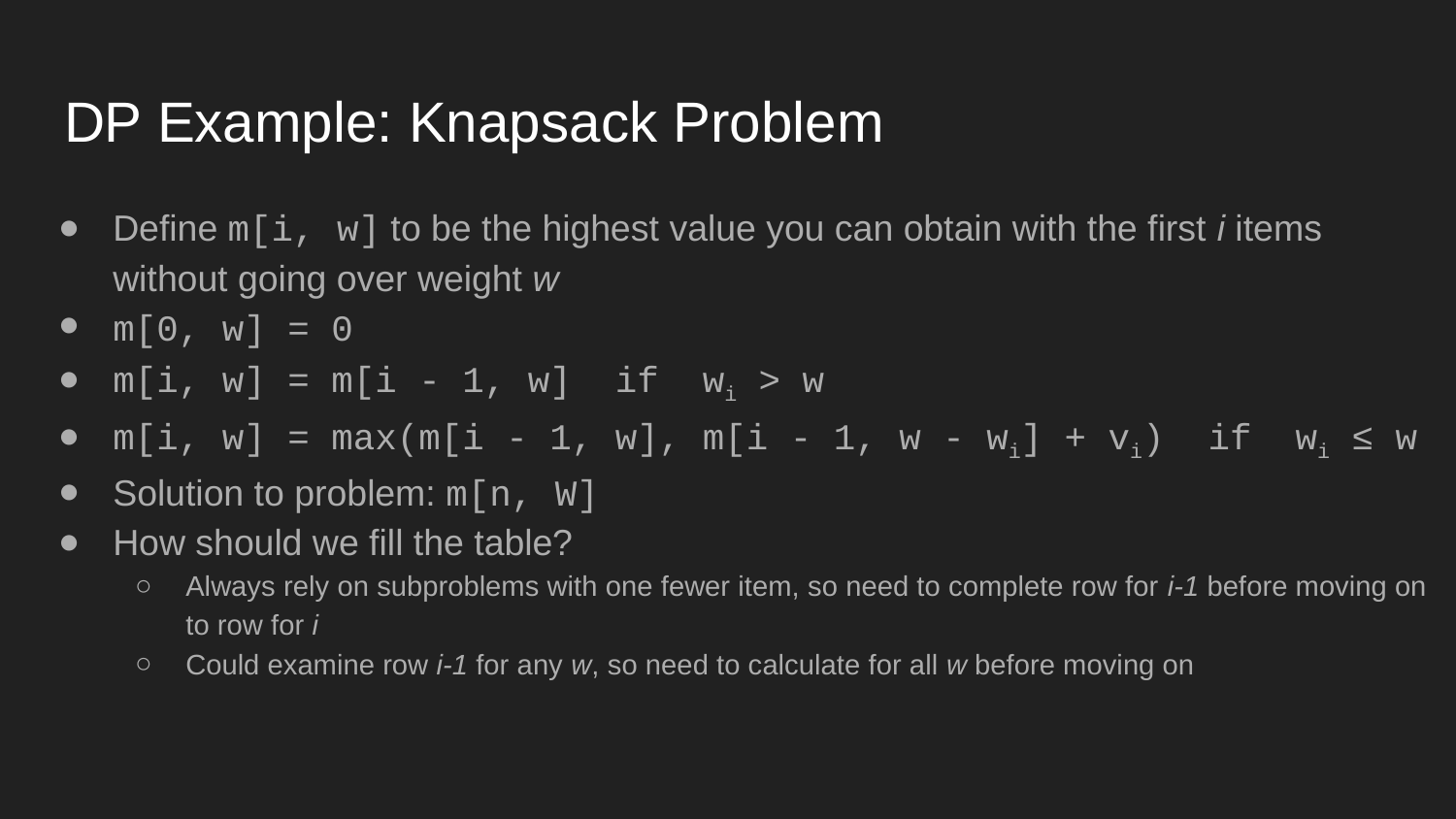

# DP Example: Knapsack Problem
Define m[i, w] to be the highest value you can obtain with the first i items without going over weight w
m[0, w] = 0
m[i, w] = m[i - 1, w]  if  wi > w
m[i, w] = max(m[i - 1, w], m[i - 1, w - wi] + vi)  if  wi ≤ w
Solution to problem: m[n, W]
How should we fill the table?
Always rely on subproblems with one fewer item, so need to complete row for i-1 before moving on to row for i
Could examine row i-1 for any w, so need to calculate for all w before moving on